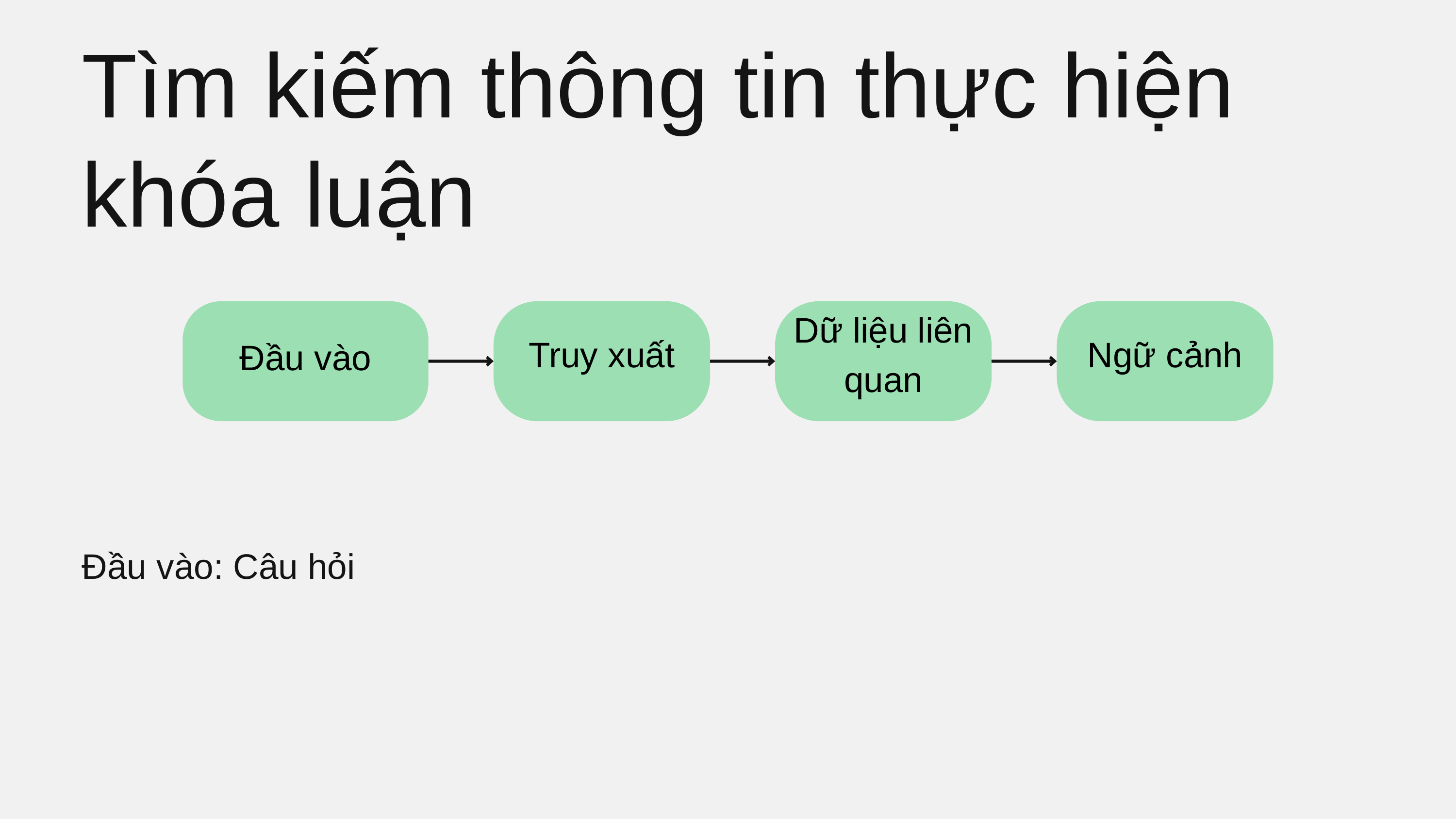

Tìm kiếm thông tin thực hiện khóa luận

Đầu vào

Truy xuất

Dữ liệu liên quan

Ngữ cảnh

Đầu vào: Câu hỏi